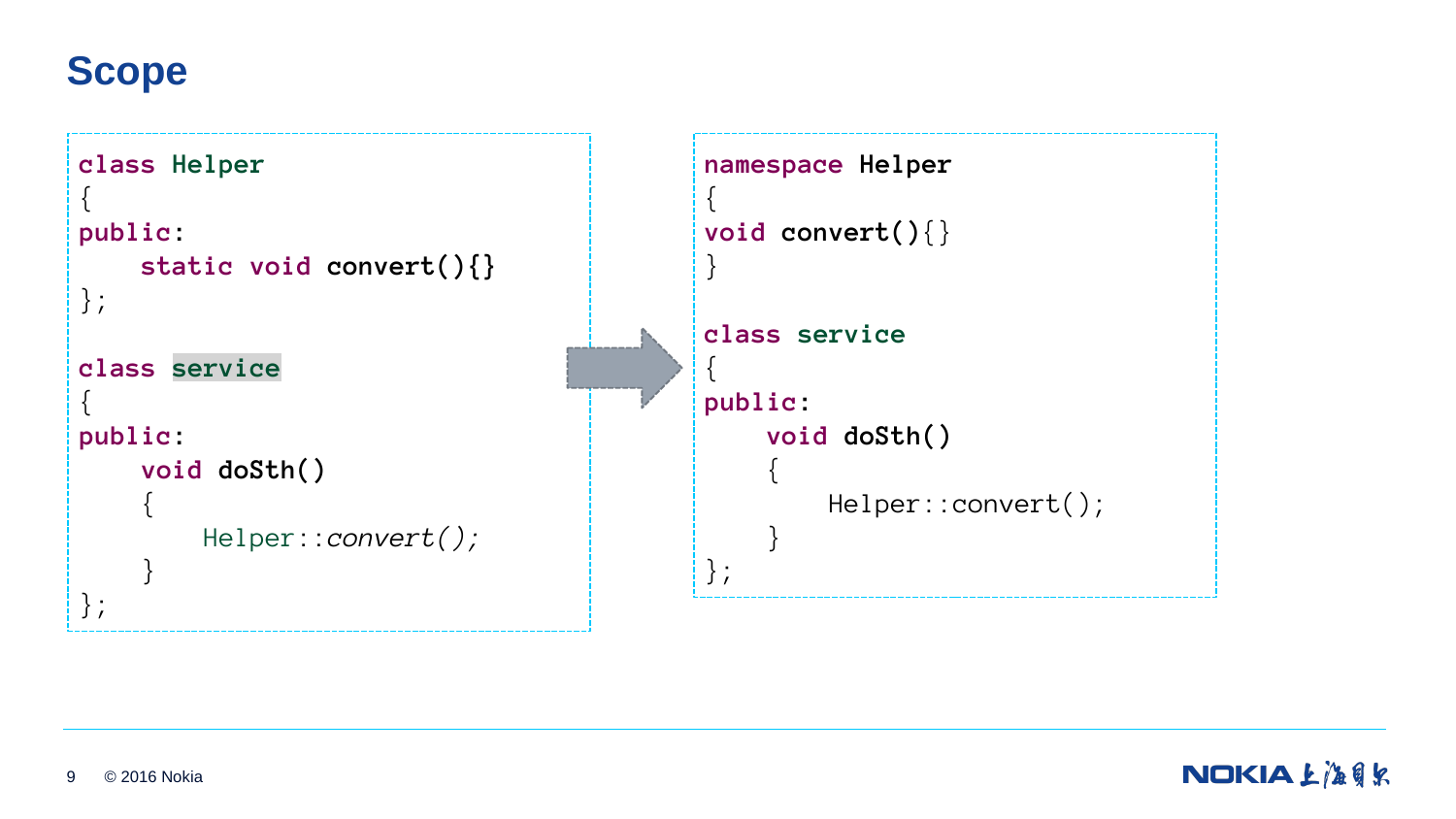

Scope
class Helper
{
public:
    static void convert(){}
};

class service
{
public:
    void doSth()
    {
        Helper::convert();
    }
};
namespace Helper
{
void convert(){}
}

class service
{
public:
    void doSth()
    {
        Helper::convert();
    }
};